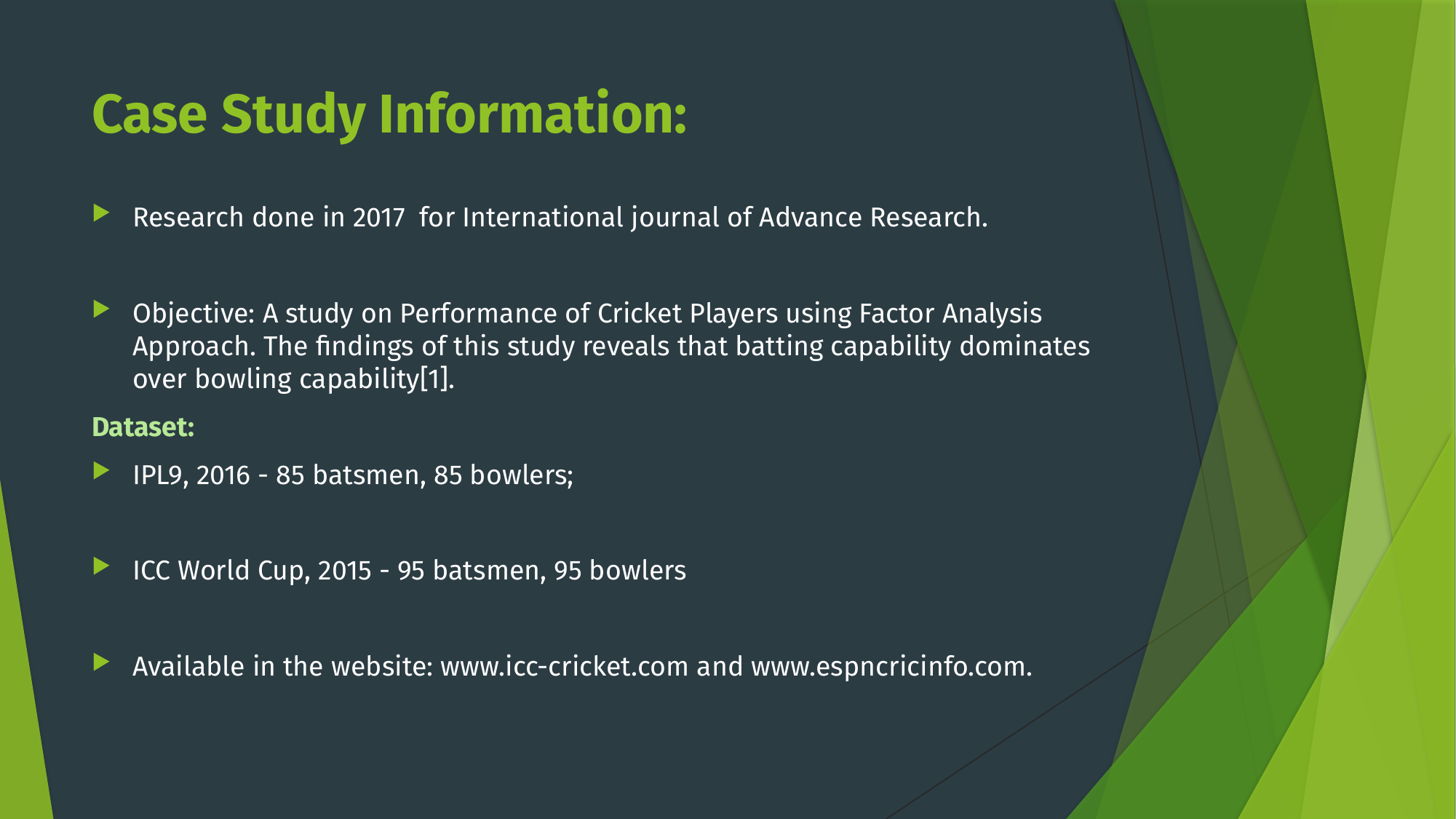

# Case Study Information:
Research done in 2017  for International journal of Advance Research.

Objective: A study on Performance of Cricket Players using Factor Analysis Approach. The findings of this study reveals that batting capability dominates over bowling capability[1].
Dataset:
IPL9, 2016 - 85 batsmen, 85 bowlers;

ICC World Cup, 2015 - 95 batsmen, 95 bowlers

Available in the website: www.icc-cricket.com and www.espncricinfo.com.